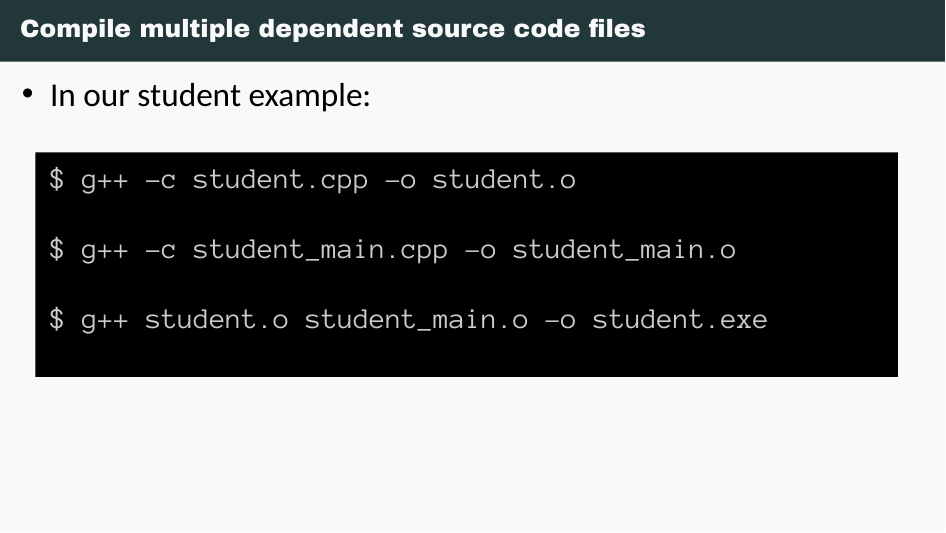

# Compile multiple dependent source code files
In our student example:

$ g++ -c student.cpp –o student.o

$ g++ -c student_main.cpp –o student_main.o

$ g++ student.o student_main.o –o student.exe